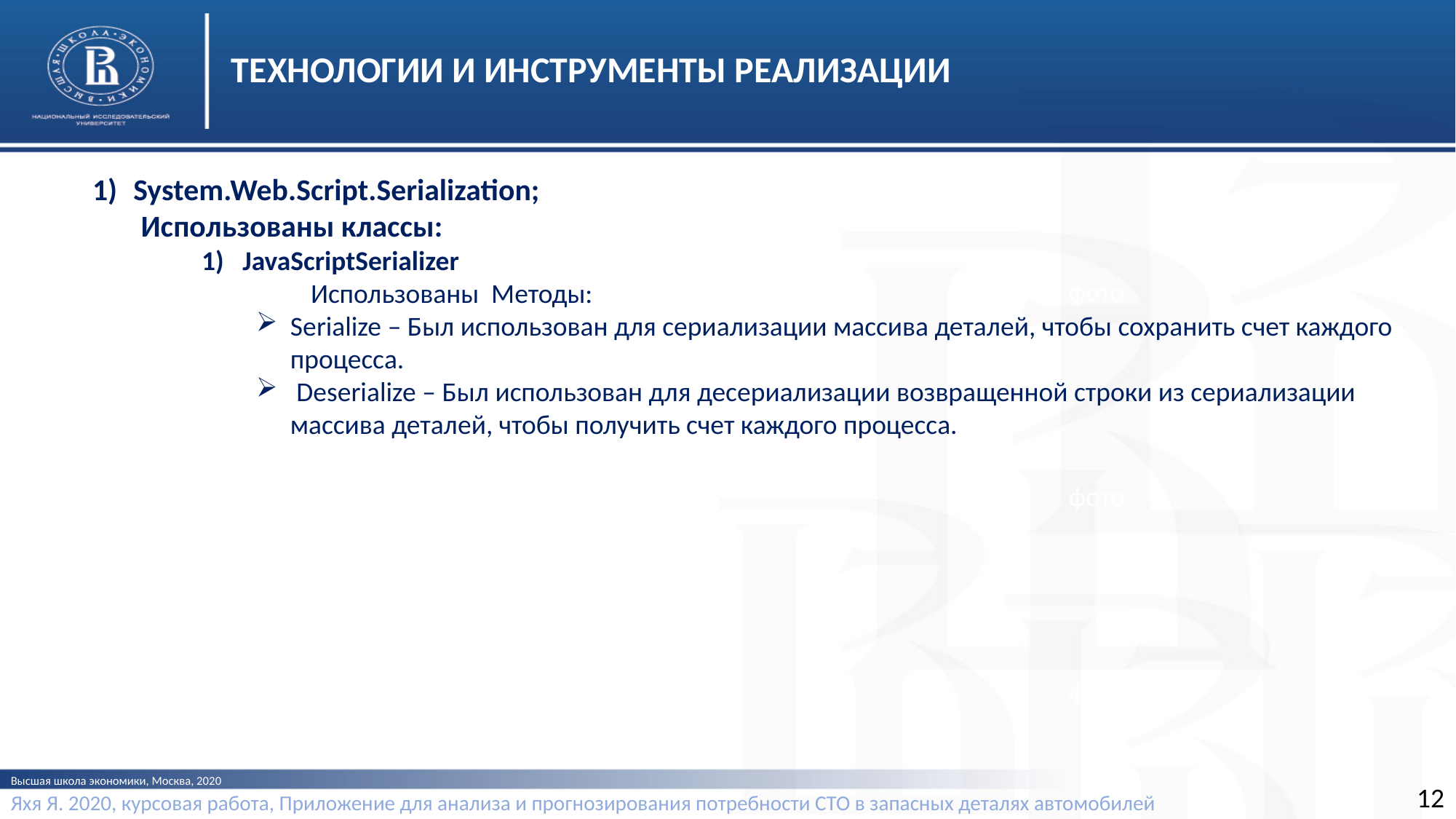

ТЕХНОЛОГИИ И ИНСТРУМЕНТЫ РЕАЛИЗАЦИИ
System.Web.Script.Serialization;
       Использованы классы:
JavaScriptSerializer
	Использованы  Методы:
Serialize – Был использован для сериализации массива деталей, чтобы сохранить счет каждого процесса.
 Deserialize – Был использован для десериализации возвращенной строки из сериализации массива деталей, чтобы получить счет каждого процесса.

фото
фото
фото
Высшая школа экономики, Москва, 2020
12
Яхя Я. 2020, курсовая работа, Приложение для анализа и прогнозирования потребности СТО в запасных деталях автомобилей